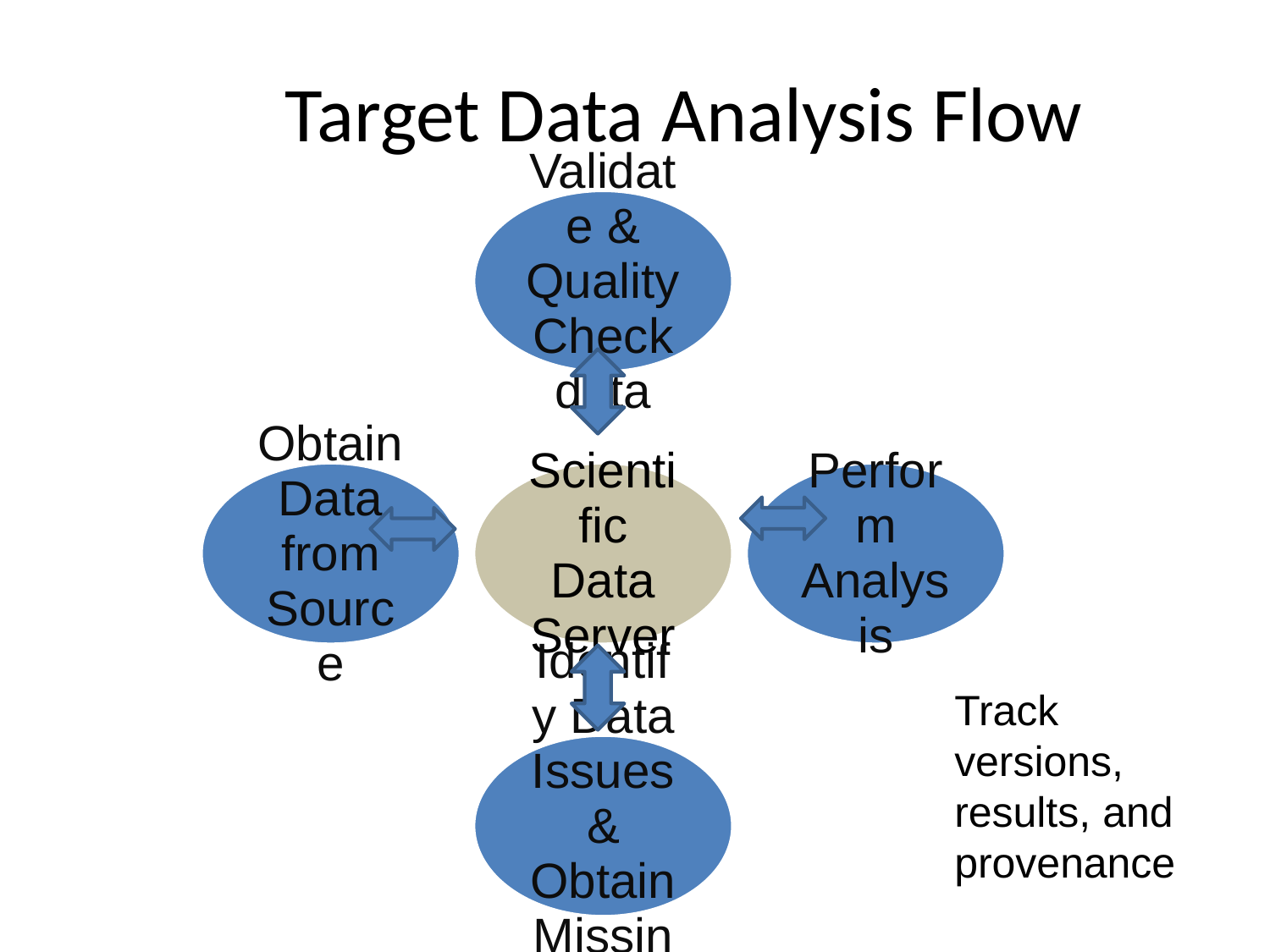

# Target Data Analysis Flow
Scientific Data Server
Validate & Quality Check data
Perform Analysis
Obtain Data from Source

Track versions,
results, and
provenance